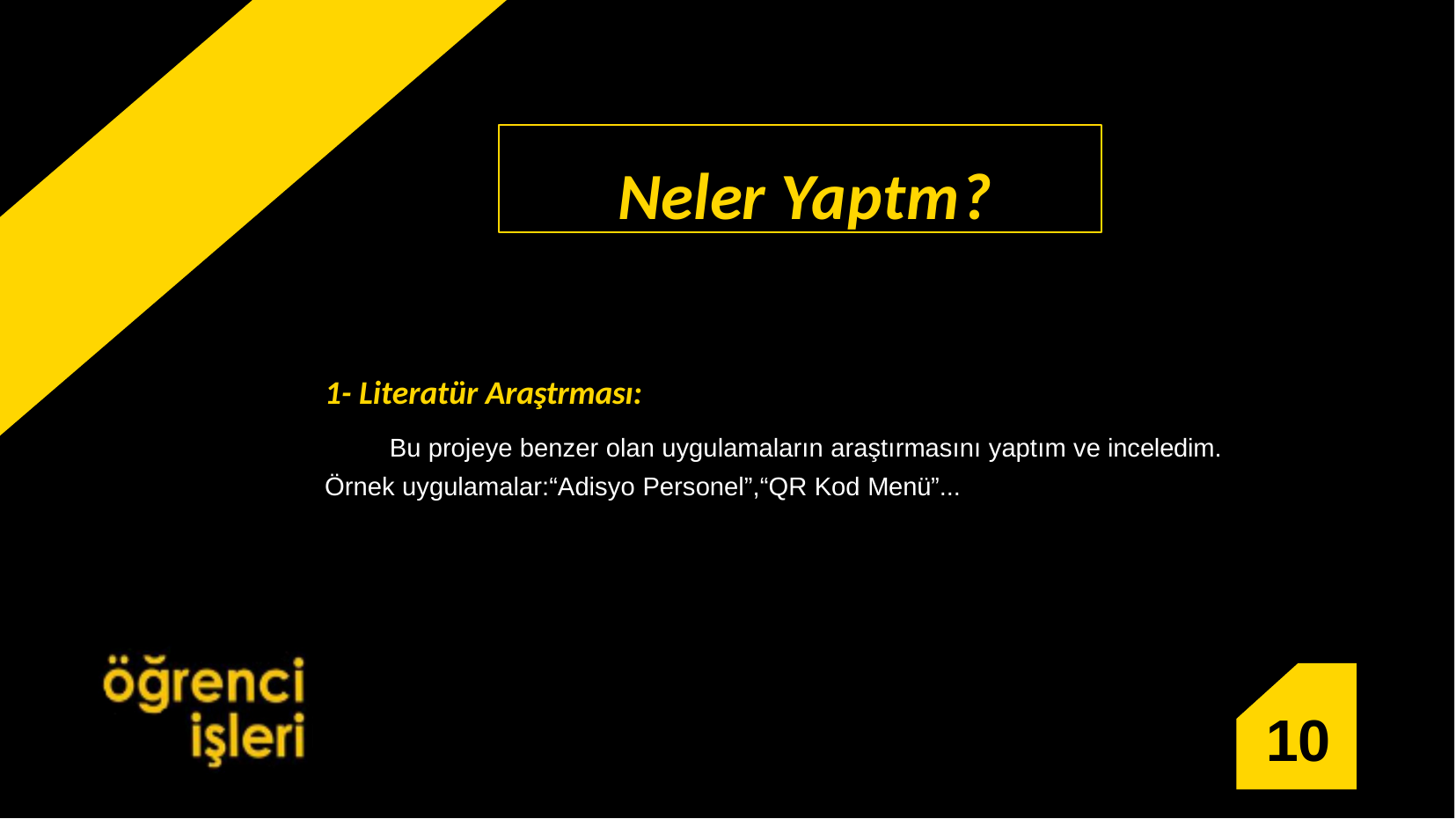

Neler Yaptm?
1- Literatür Araştrması:
Bu projeye benzer olan uygulamaların araştırmasını yaptım ve inceledim.
Örnek uygulamalar:“Adisyo Personel”,“QR Kod Menü”...
10